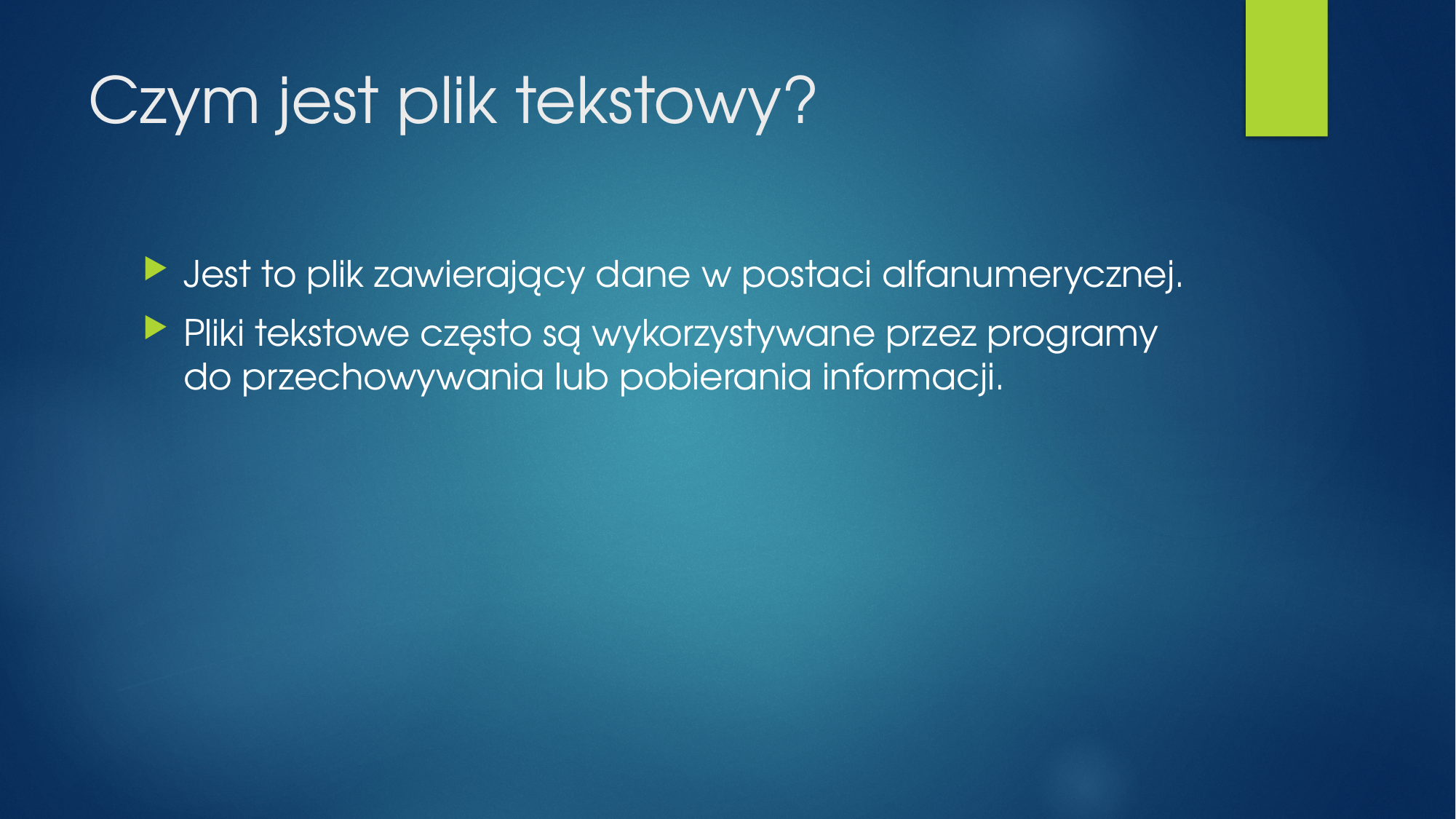

# Czym jest plik tekstowy?
Jest to plik zawierający dane w postaci alfanumerycznej.
Pliki tekstowe często są wykorzystywane przez programy do przechowywania lub pobierania informacji.